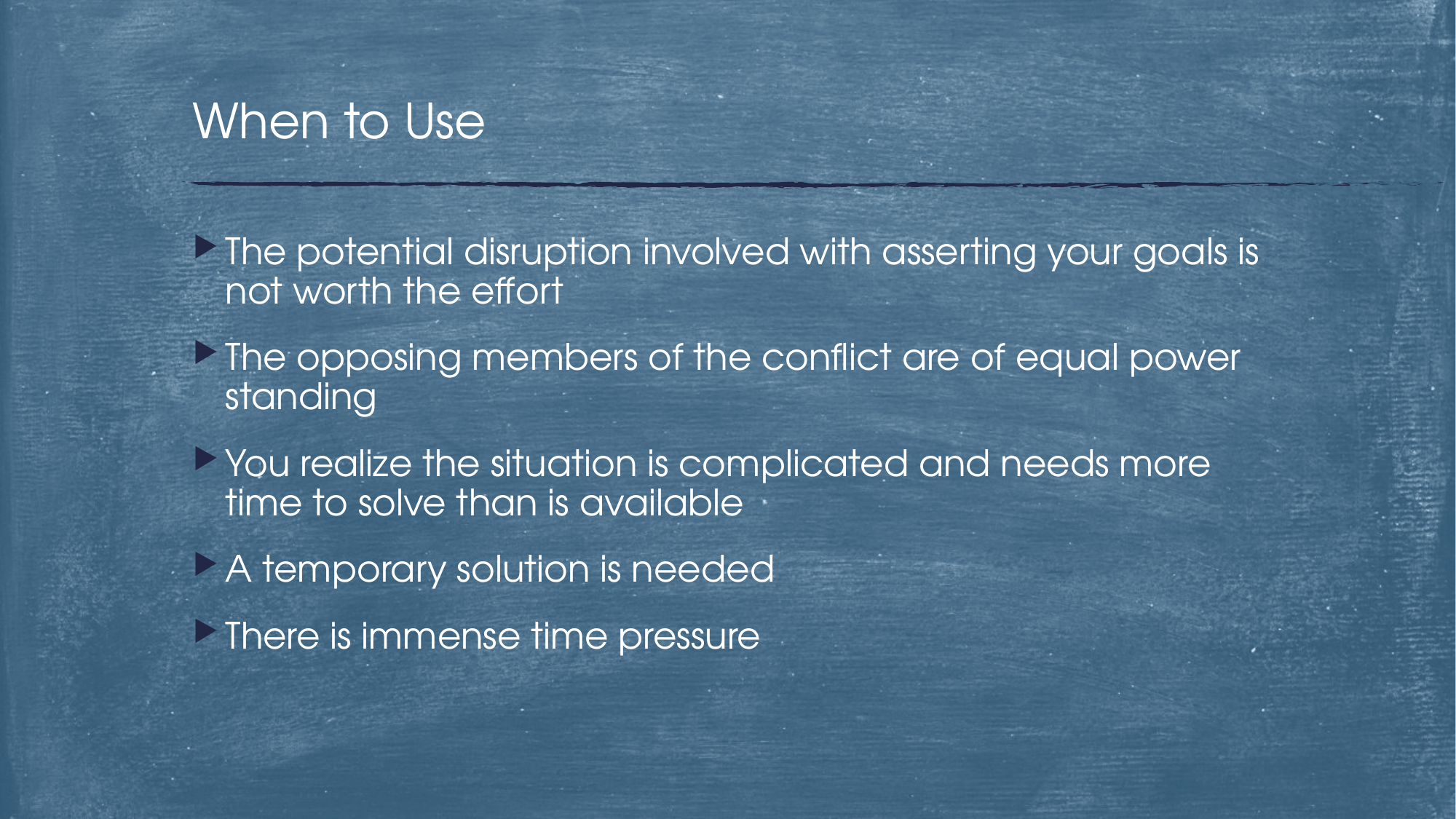

# When to Use
The potential disruption involved with asserting your goals is not worth the effort
The opposing members of the conflict are of equal power standing
You realize the situation is complicated and needs more time to solve than is available
A temporary solution is needed
There is immense time pressure